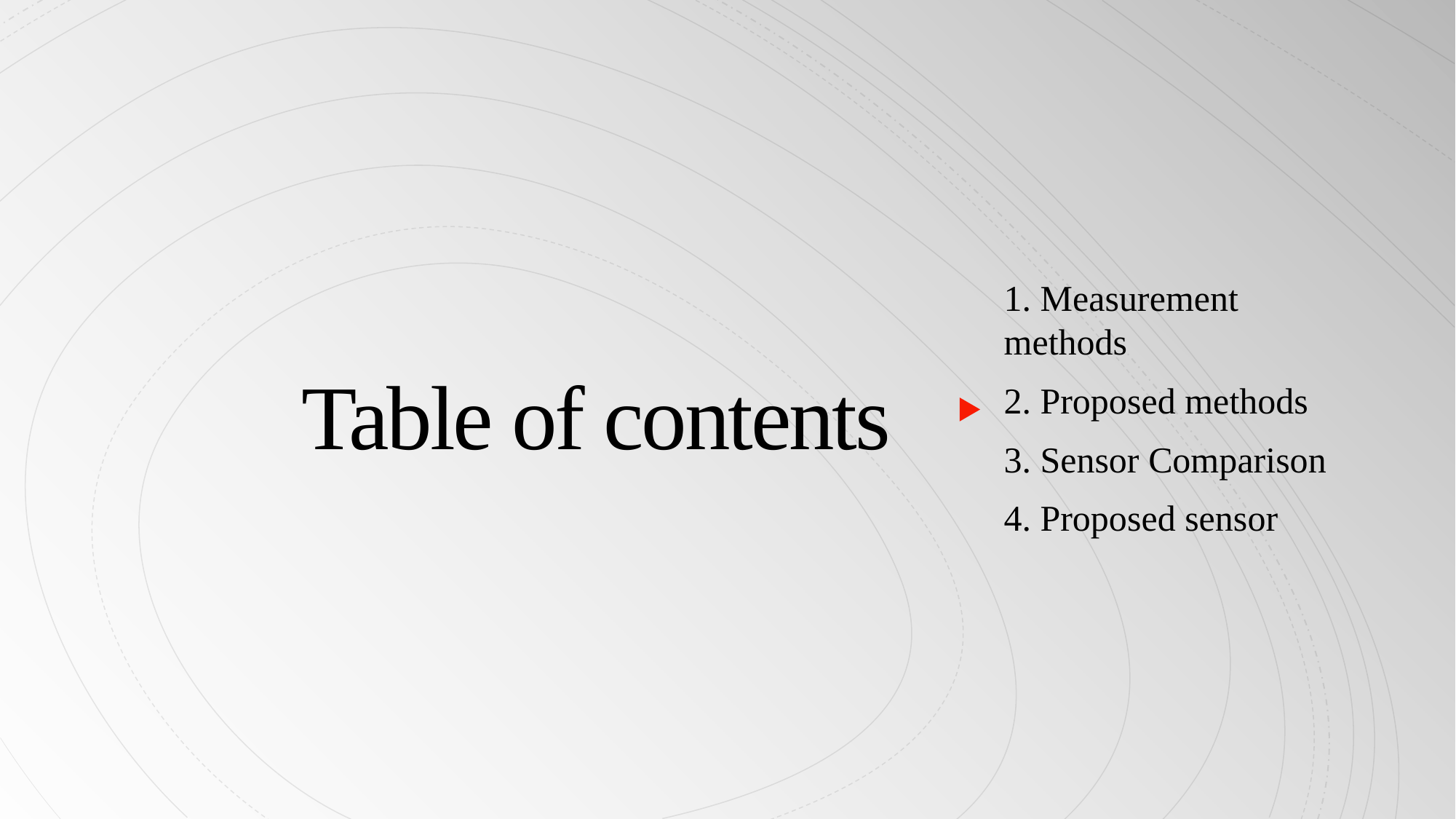

# Table of contents
1. Measurement methods
2. Proposed methods
3. Sensor Comparison
4. Proposed sensor